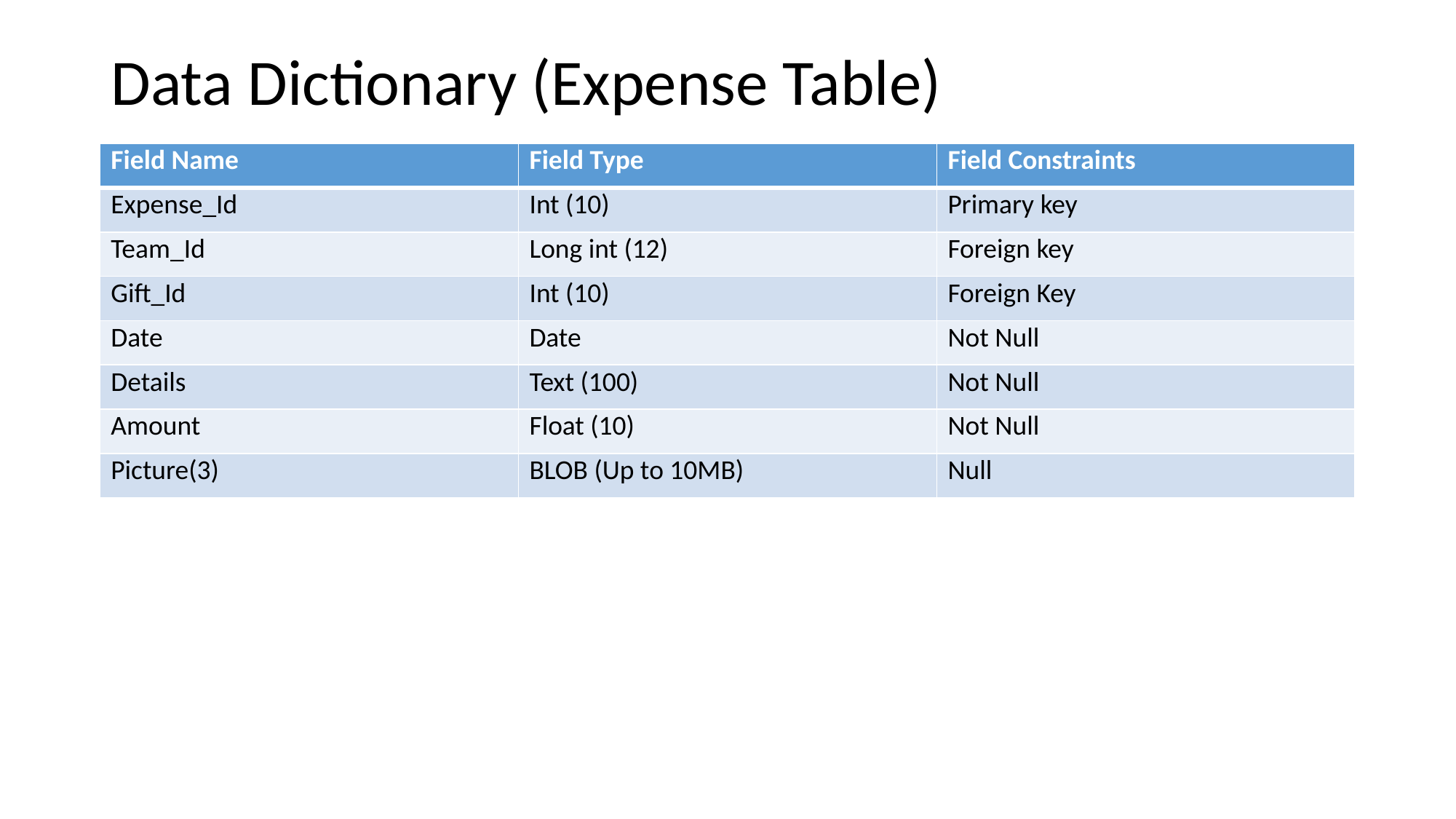

# Data Dictionary (Expense Table)
| Field Name | Field Type | Field Constraints |
| --- | --- | --- |
| Expense\_Id | Int (10) | Primary key |
| Team\_Id | Long int (12) | Foreign key |
| Gift\_Id | Int (10) | Foreign Key |
| Date | Date | Not Null |
| Details | Text (100) | Not Null |
| Amount | Float (10) | Not Null |
| Picture(3) | BLOB (Up to 10MB) | Null |